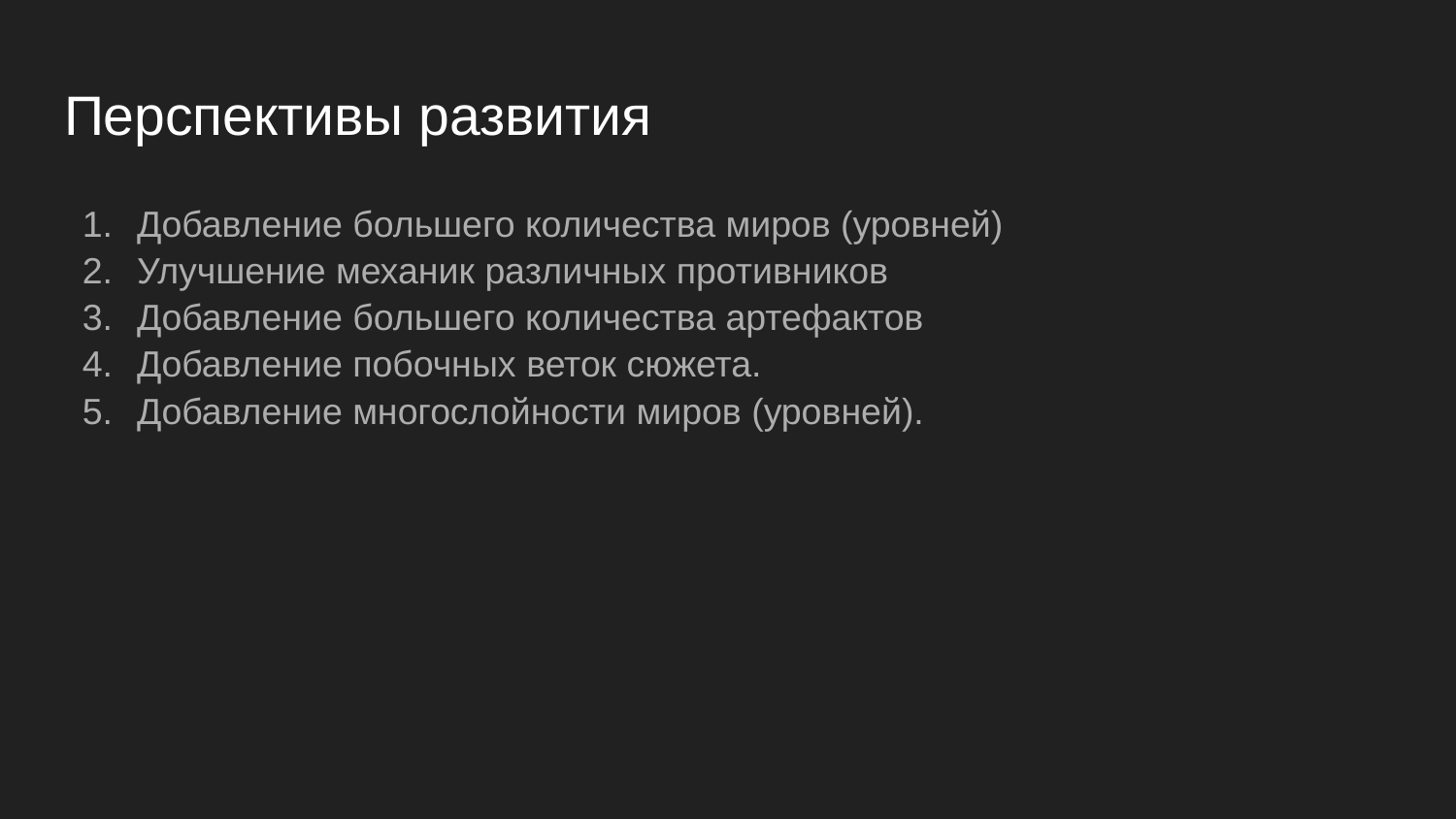

# Перспективы развития
Добавление большего количества миров (уровней)
Улучшение механик различных противников
Добавление большего количества артефактов
Добавление побочных веток сюжета.
Добавление многослойности миров (уровней).